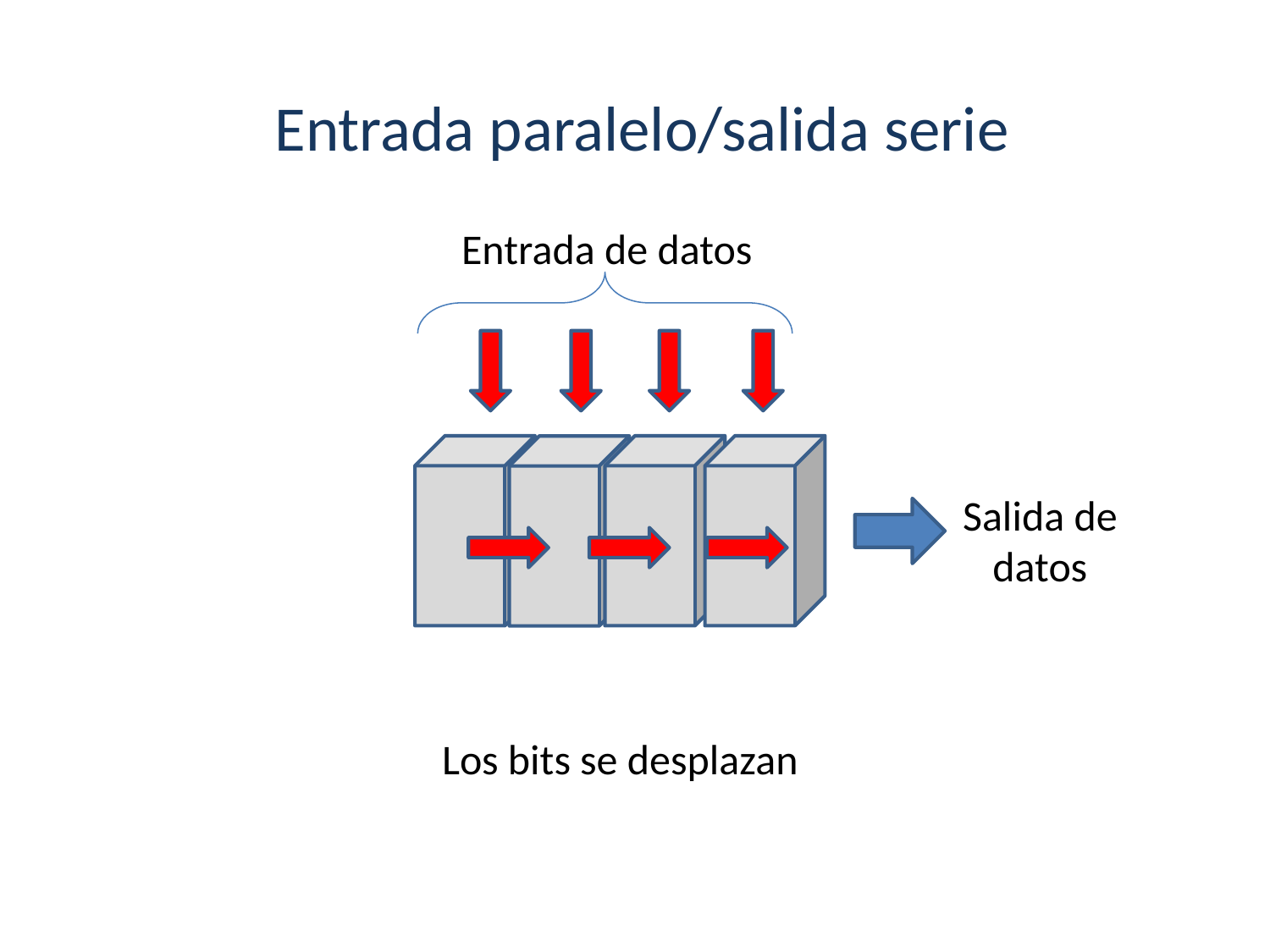

# Entrada paralelo/salida serie

Entrada de datos

Salida de datos

Los bits se desplazan